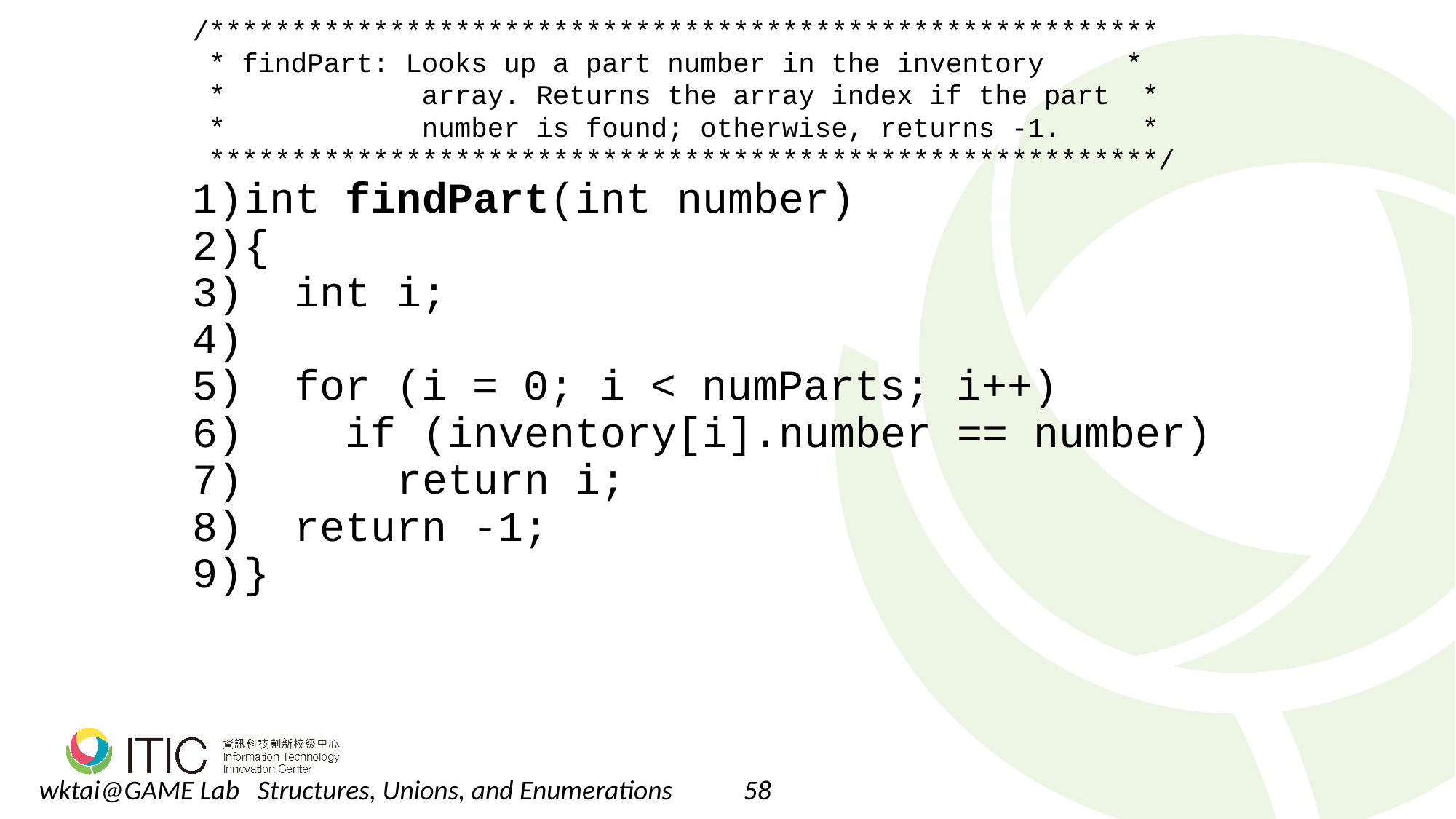

/**********************************************************
 * findPart: Looks up a part number in the inventory     *
 *            array. Returns the array index if the part  *
 *            number is found; otherwise, returns -1.     *
 **********************************************************/
int findPart(int number)
{
  int i;

  for (i = 0; i < numParts; i++)
    if (inventory[i].number == number)
      return i;
  return -1;
}